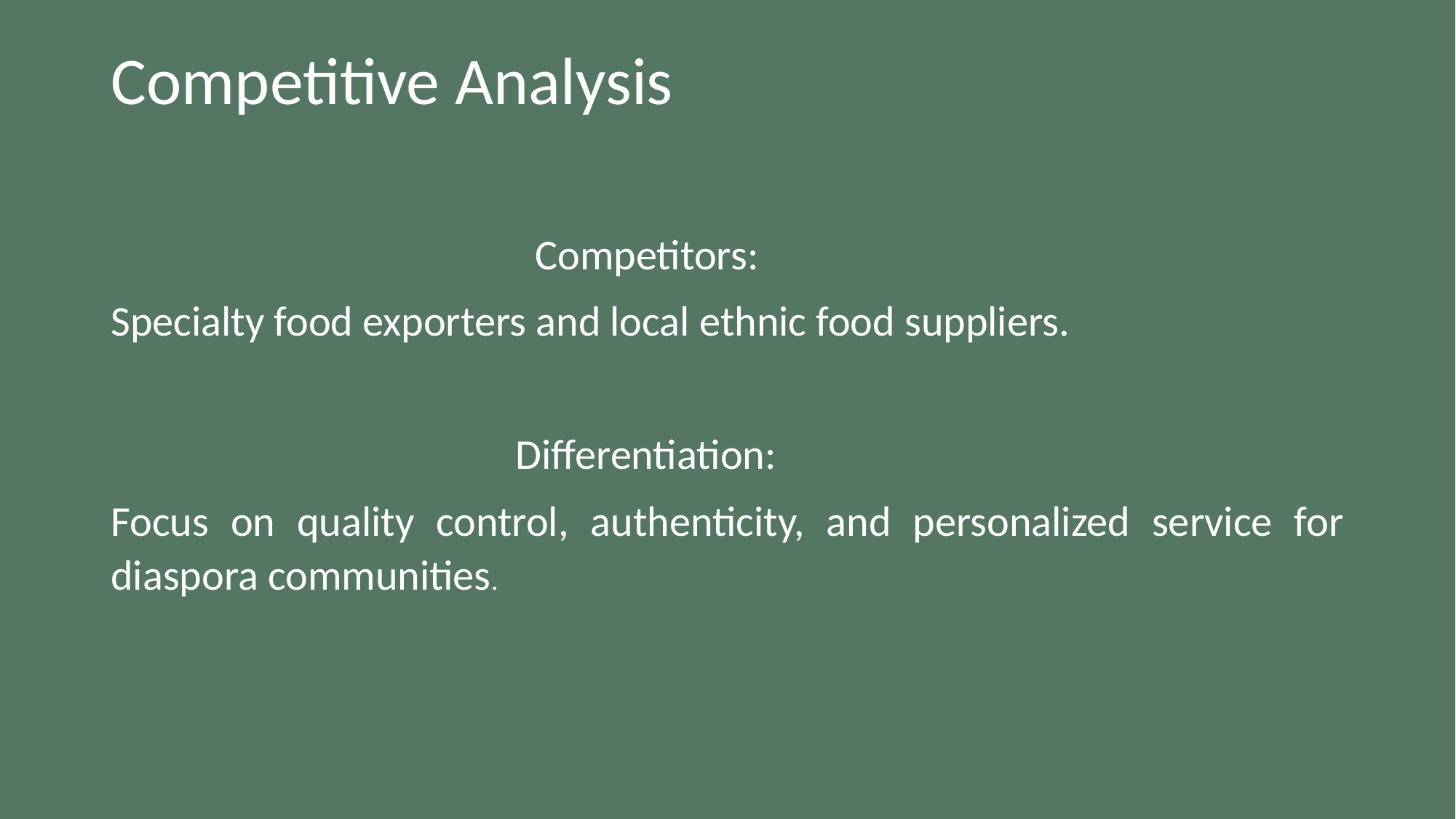

# Competitive Analysis
                                            Competitors:
Specialty food exporters and local ethnic food suppliers.

                                          Differentiation:
Focus on quality control, authenticity, and personalized service for diaspora communities.